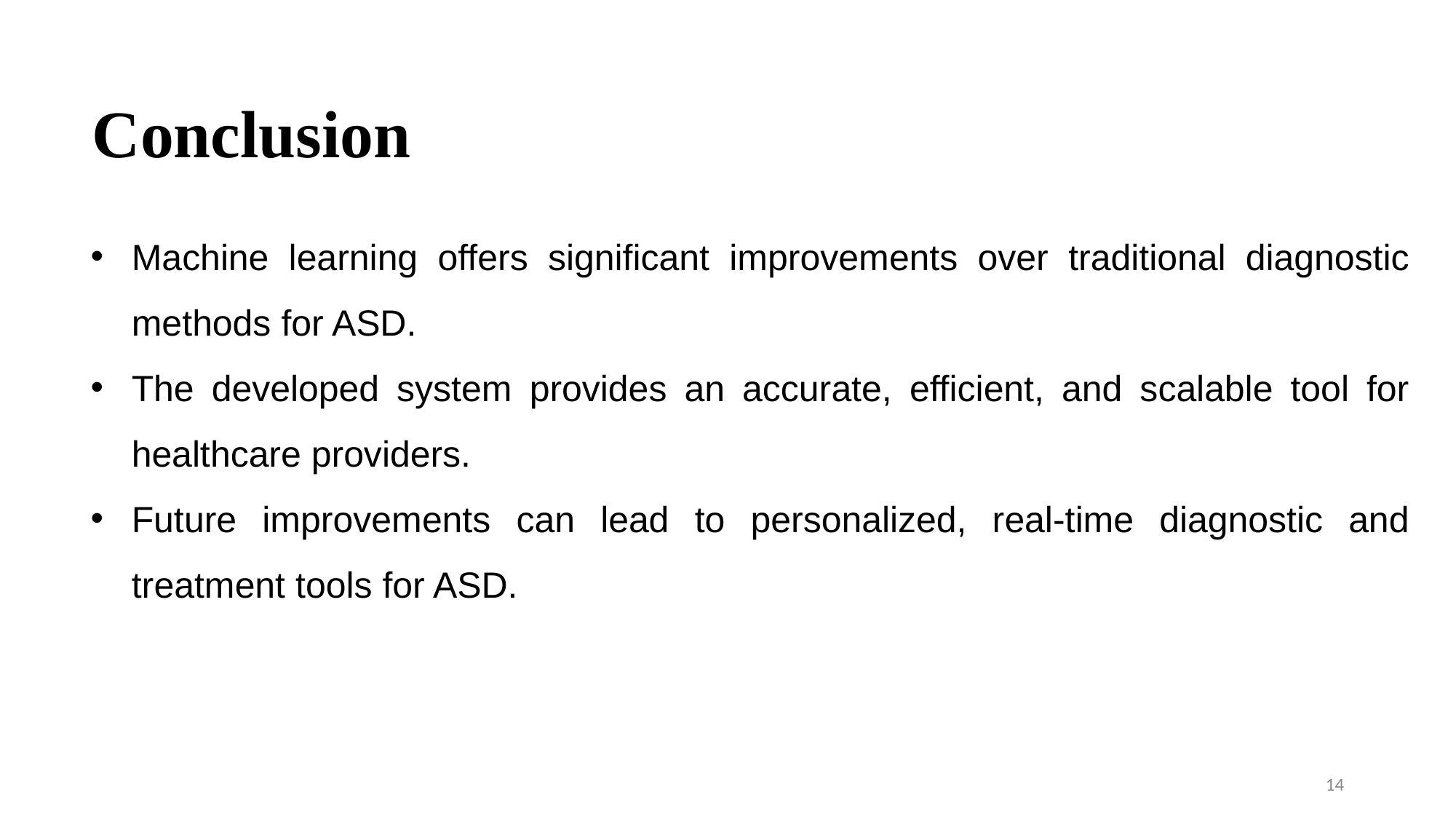

Conclusion
Machine learning offers significant improvements over traditional diagnostic methods for ASD.
The developed system provides an accurate, efficient, and scalable tool for healthcare providers.
Future improvements can lead to personalized, real-time diagnostic and treatment tools for ASD.
14